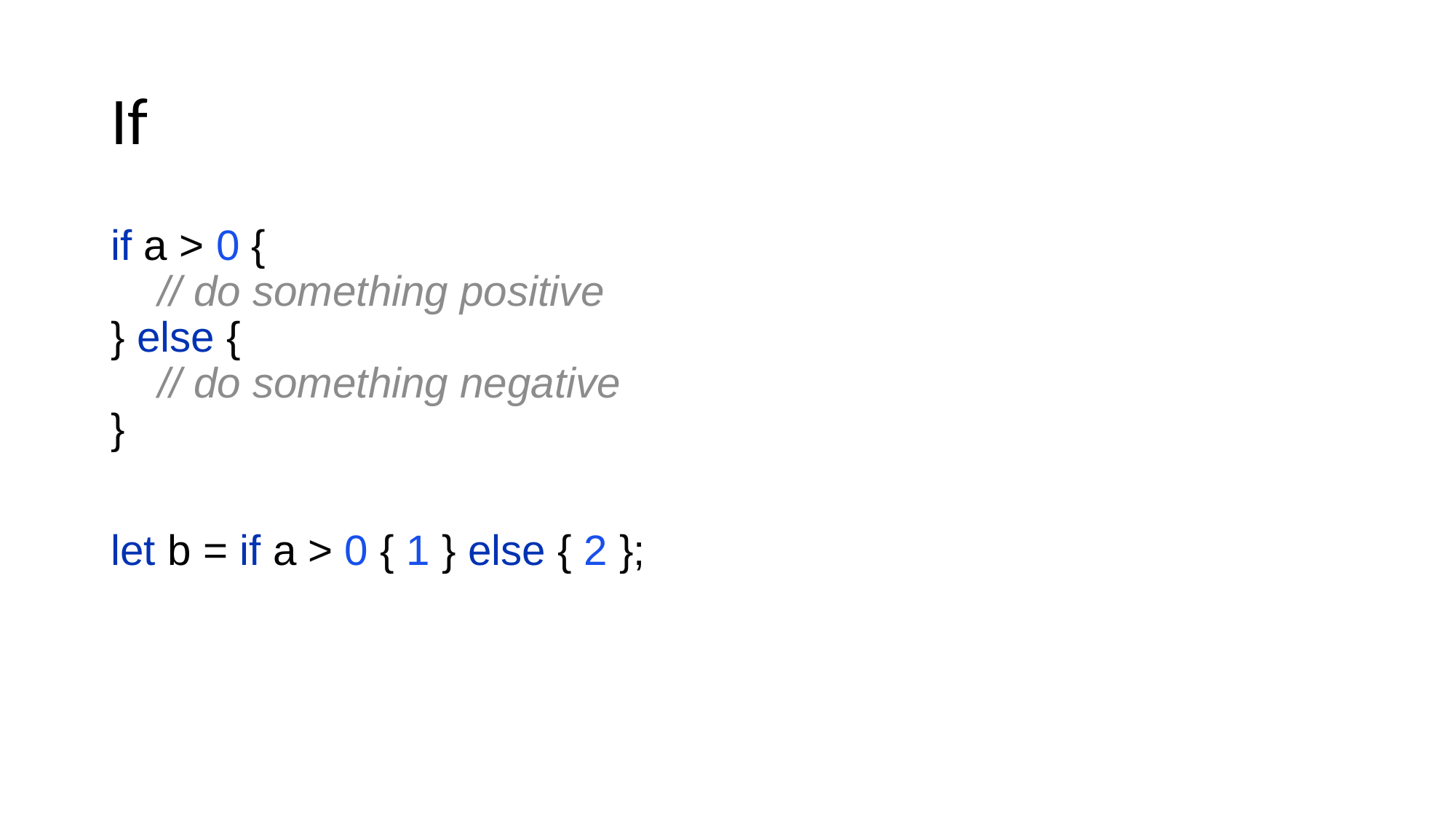

# If
if a > 0 {
    // do something positive
} else {
    // do something negative
}

let b = if a > 0 { 1 } else { 2 };